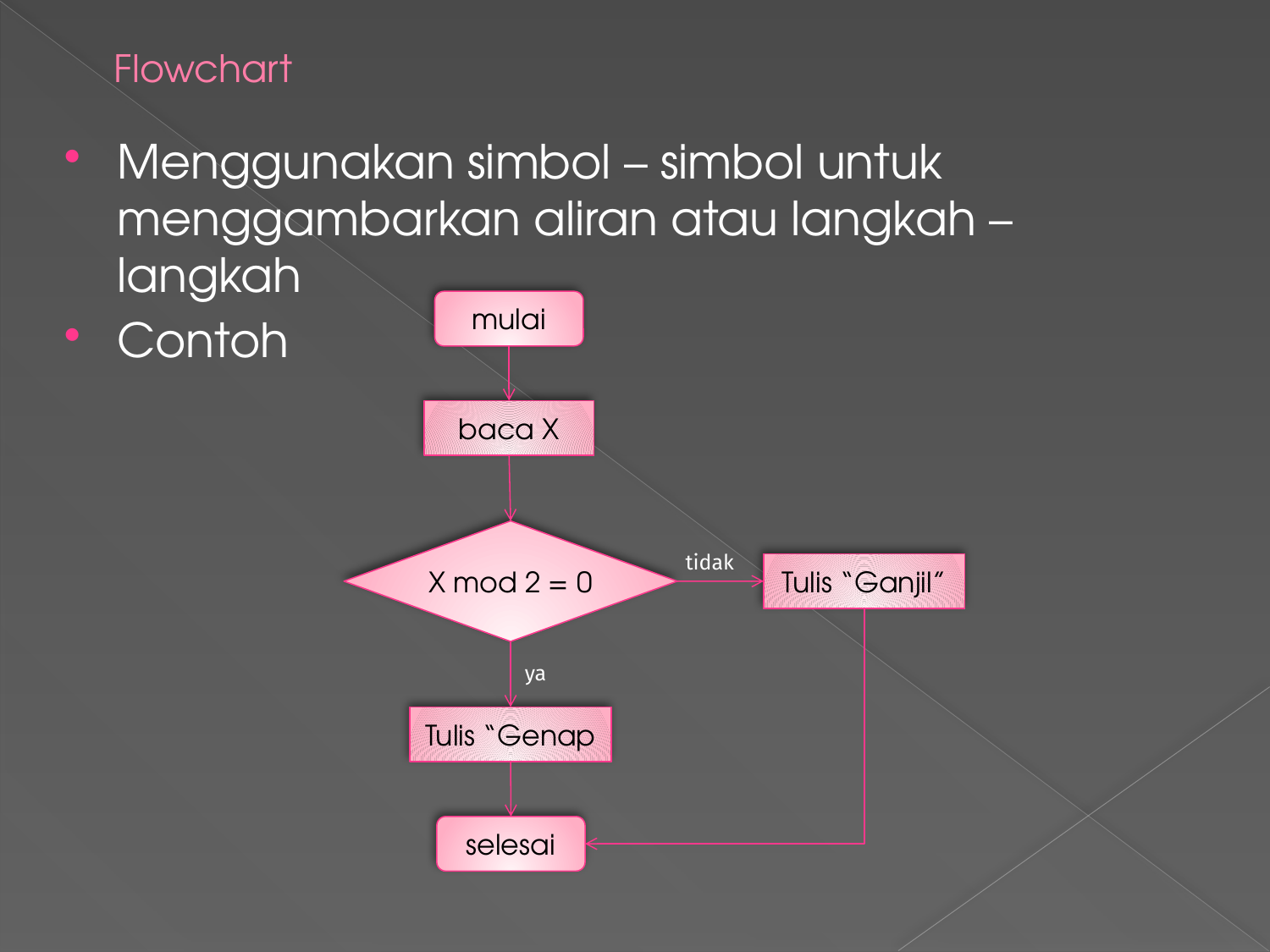

# Flowchart
Menggunakan simbol – simbol untuk menggambarkan aliran atau langkah – langkah
Contoh

mulai
baca X
X mod 2 = 0
tidak
Tulis “Ganjil”
ya
Tulis “Genap
selesai